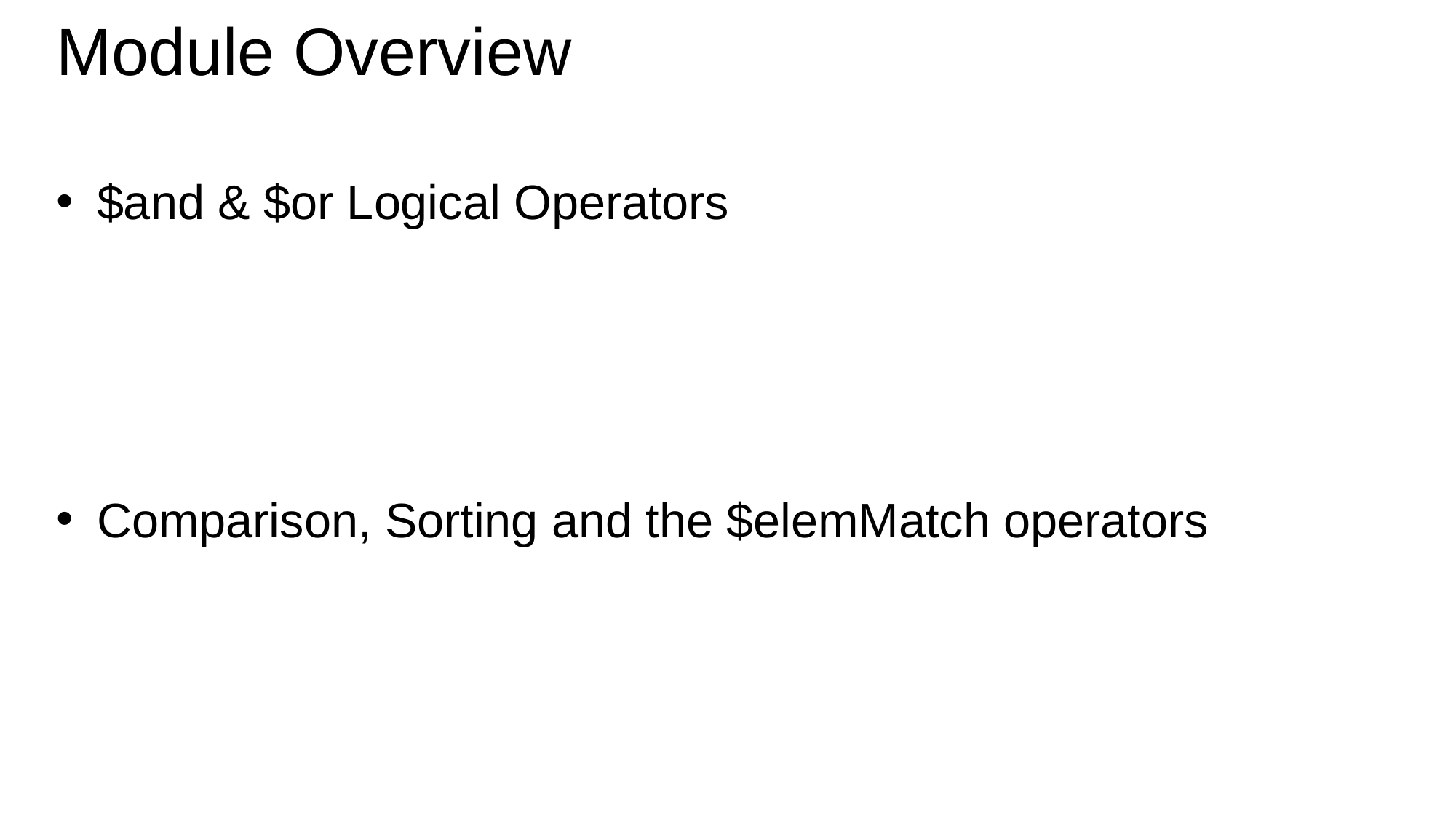

# Module Overview
$and & $or Logical Operators

Comparison, Sorting and the $elemMatch operators